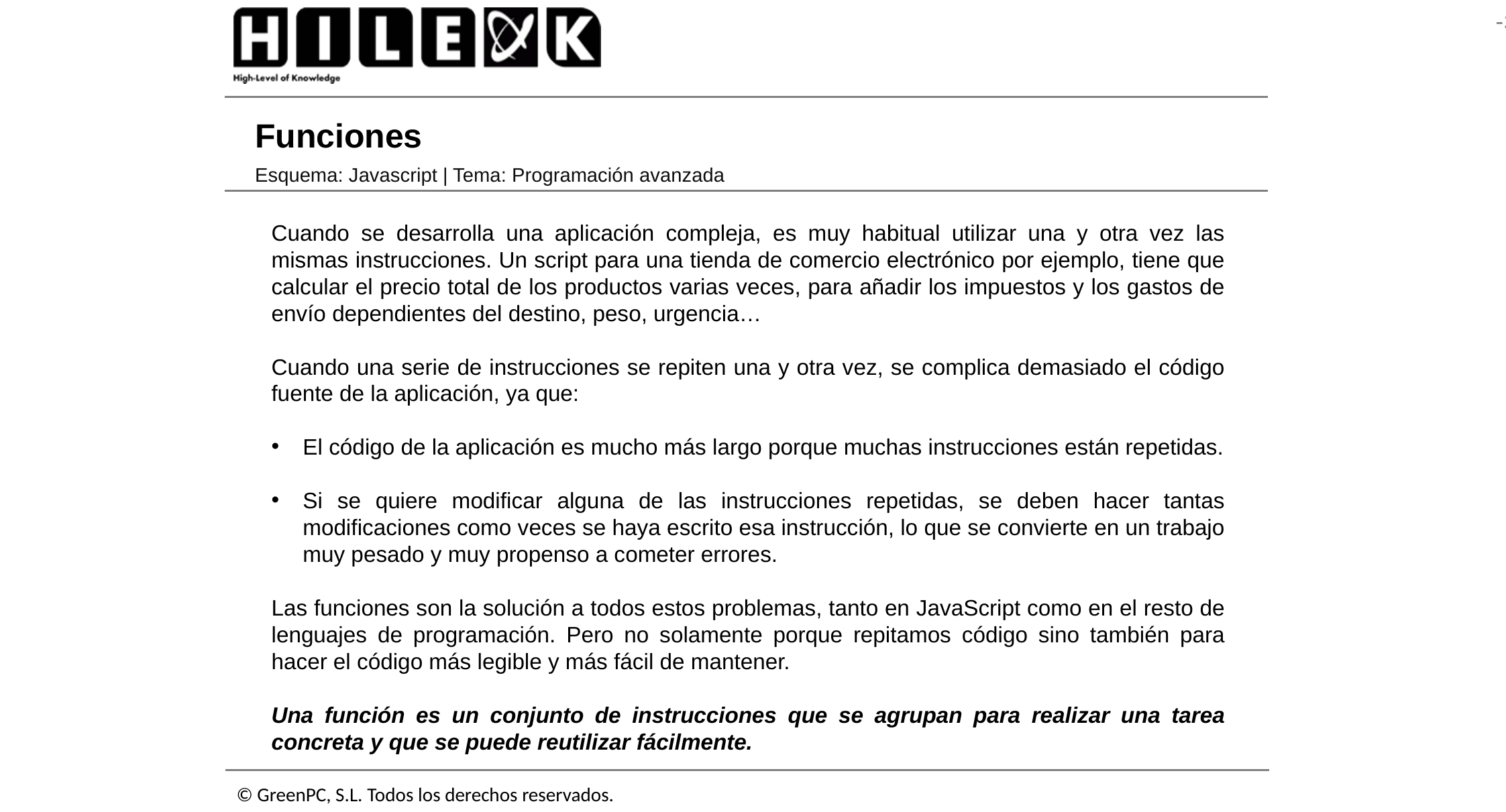

# Funciones
Esquema: Javascript | Tema: Programación avanzada
Cuando se desarrolla una aplicación compleja, es muy habitual utilizar una y otra vez las mismas instrucciones. Un script para una tienda de comercio electrónico por ejemplo, tiene que calcular el precio total de los productos varias veces, para añadir los impuestos y los gastos de envío dependientes del destino, peso, urgencia…

Cuando una serie de instrucciones se repiten una y otra vez, se complica demasiado el código fuente de la aplicación, ya que:

El código de la aplicación es mucho más largo porque muchas instrucciones están repetidas.

Si se quiere modificar alguna de las instrucciones repetidas, se deben hacer tantas modificaciones como veces se haya escrito esa instrucción, lo que se convierte en un trabajo muy pesado y muy propenso a cometer errores.

Las funciones son la solución a todos estos problemas, tanto en JavaScript como en el resto de lenguajes de programación. Pero no solamente porque repitamos código sino también para hacer el código más legible y más fácil de mantener.

Una función es un conjunto de instrucciones que se agrupan para realizar una tarea concreta y que se puede reutilizar fácilmente.